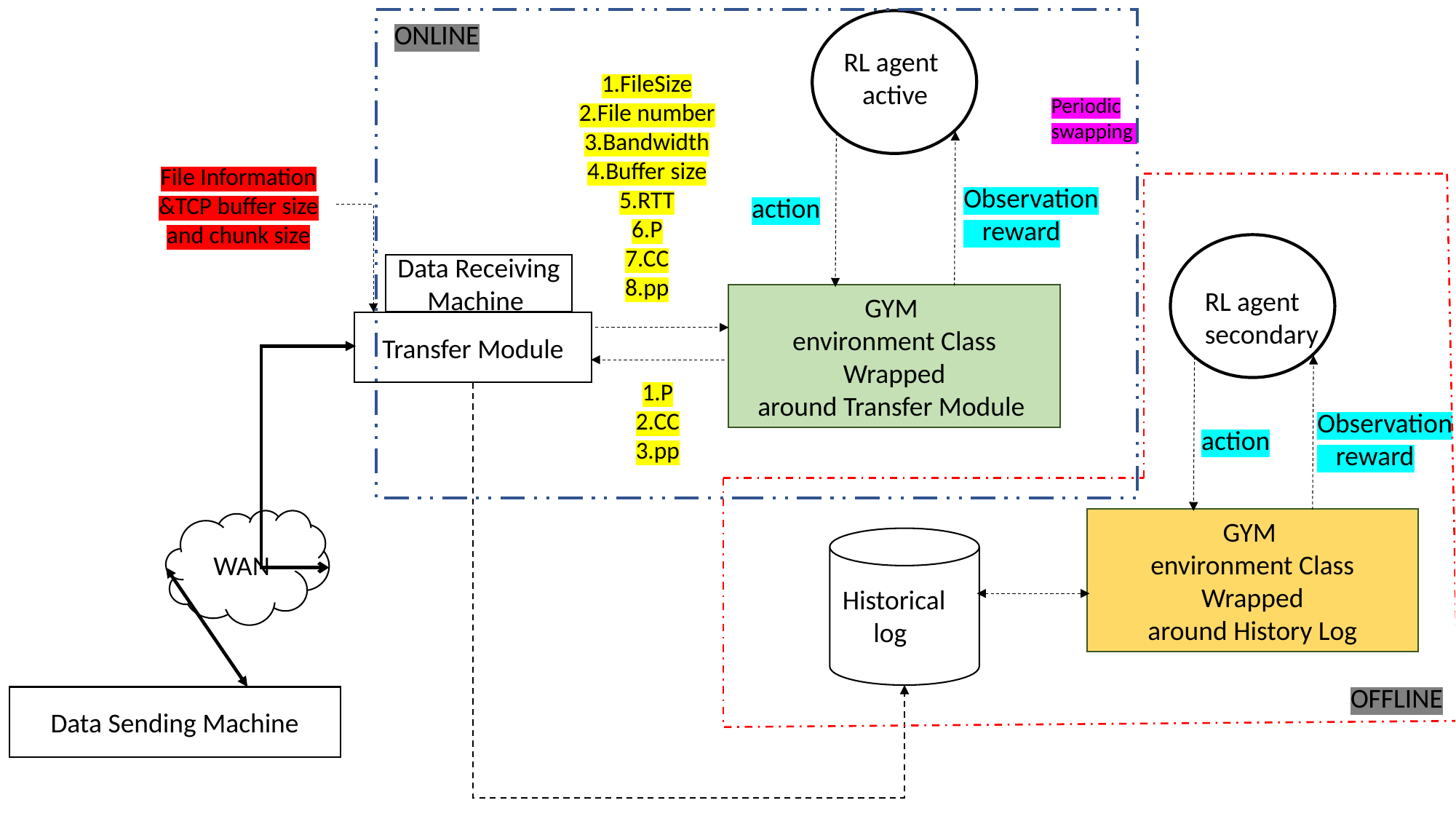

ONLINE

RL agent
   active
1.FileSize
2.File number
3.Bandwidth
4.Buffer size
5.RTT
6.P
7.CC
8.pp
action
GYM
environment Class
Wrapped
around Transfer Module
1.P
2.CC
3.pp
Observation
   reward
Periodic
swapping
File Information &TCP buffer size and chunk size
Data Receiving
Machine
Transfer Module
OFFLINE

RL agent
secondary
Observation
   reward
action
GYM
environment Class
Wrapped
around History Log

Historical
     log

WAN
Data Sending Machine